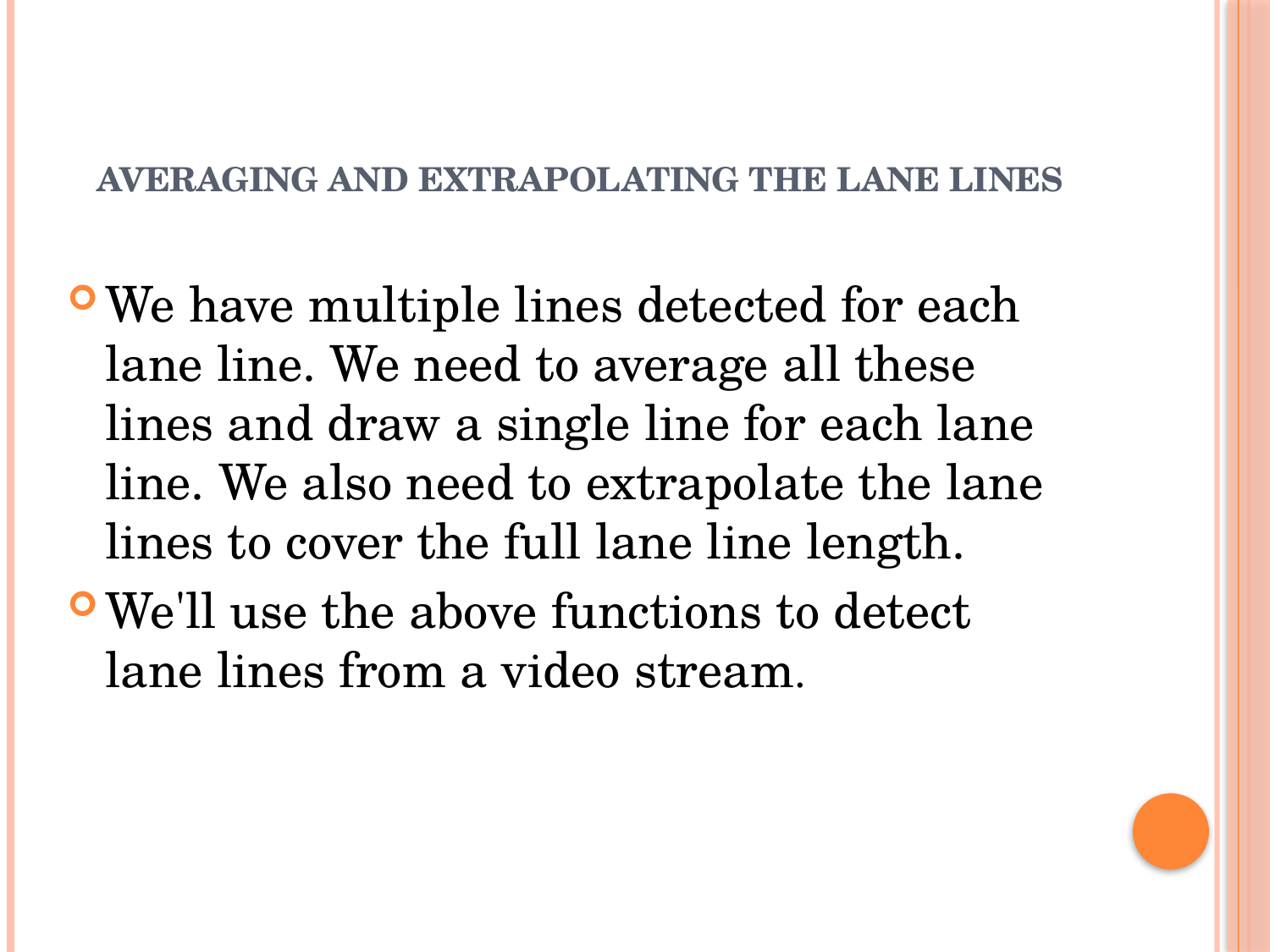

# Averaging and extrapolating the lane lines
We have multiple lines detected for each lane line. We need to average all these lines and draw a single line for each lane line. We also need to extrapolate the lane lines to cover the full lane line length.
We'll use the above functions to detect lane lines from a video stream.